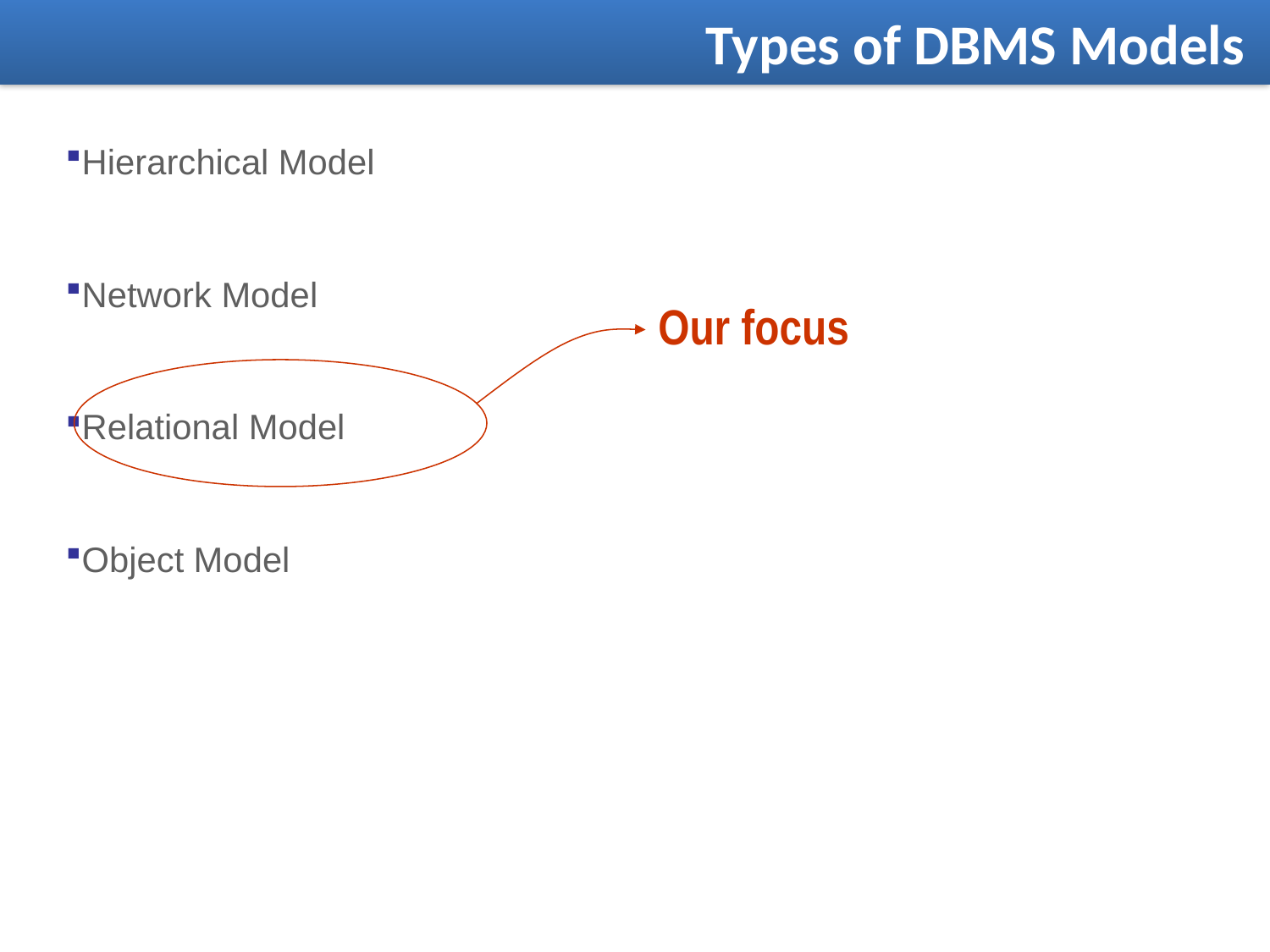

Types of DBMS Models
Hierarchical Model

Network Model

Relational Model

Object Model

Our focus